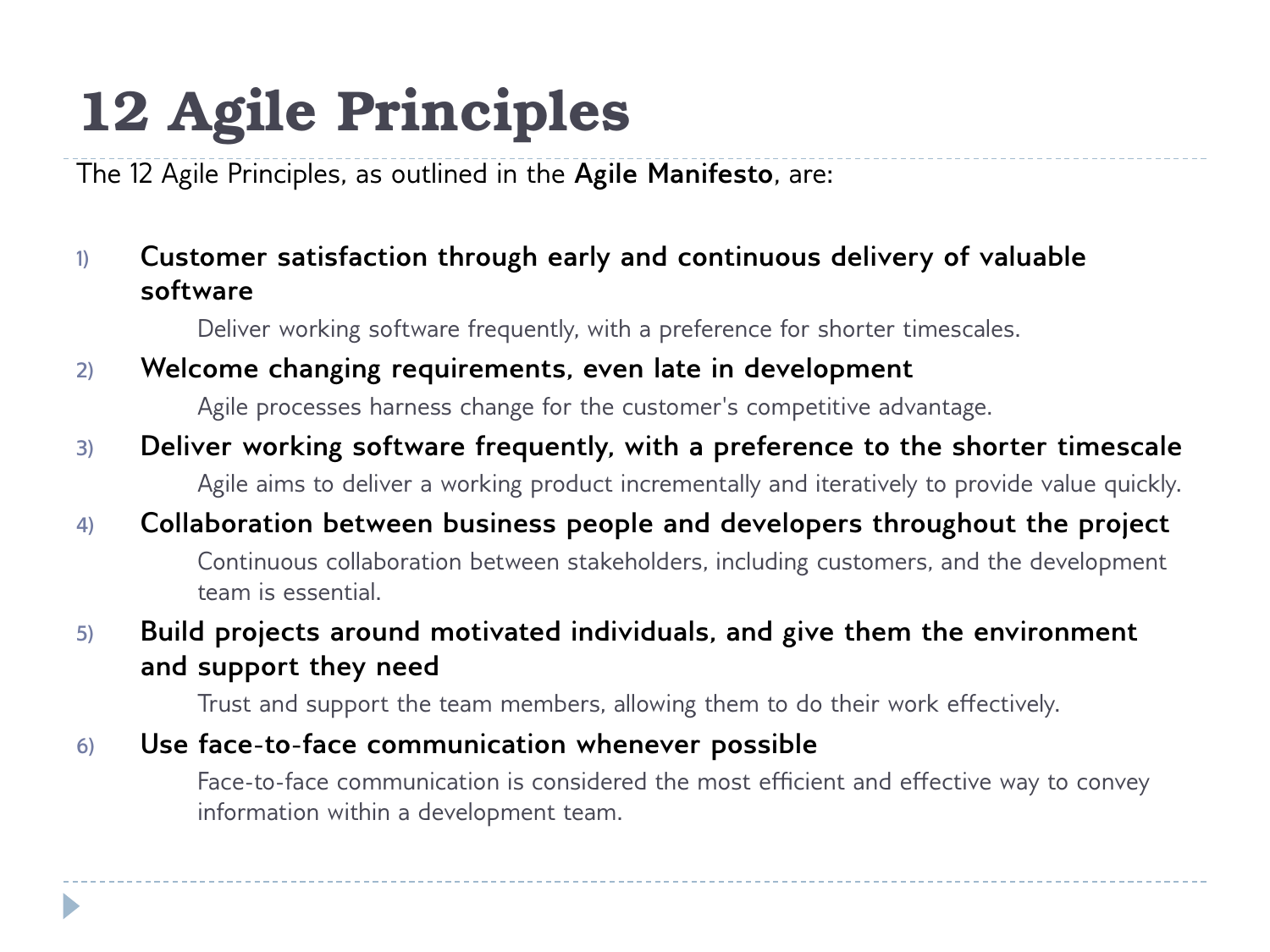

# 12 Agile Principles
The 12 Agile Principles, as outlined in the Agile Manifesto, are:

Customer satisfaction through early and continuous delivery of valuable software
	Deliver working software frequently, with a preference for shorter timescales.
Welcome changing requirements, even late in development
	Agile processes harness change for the customer's competitive advantage.
Deliver working software frequently, with a preference to the shorter timescale
	Agile aims to deliver a working product incrementally and iteratively to provide value quickly.
Collaboration between business people and developers throughout the project
	Continuous collaboration between stakeholders, including customers, and the development team is essential.
Build projects around motivated individuals, and give them the environment and support they need
	Trust and support the team members, allowing them to do their work effectively.
Use face-to-face communication whenever possible
	Face-to-face communication is considered the most efficient and effective way to convey information within a development team.